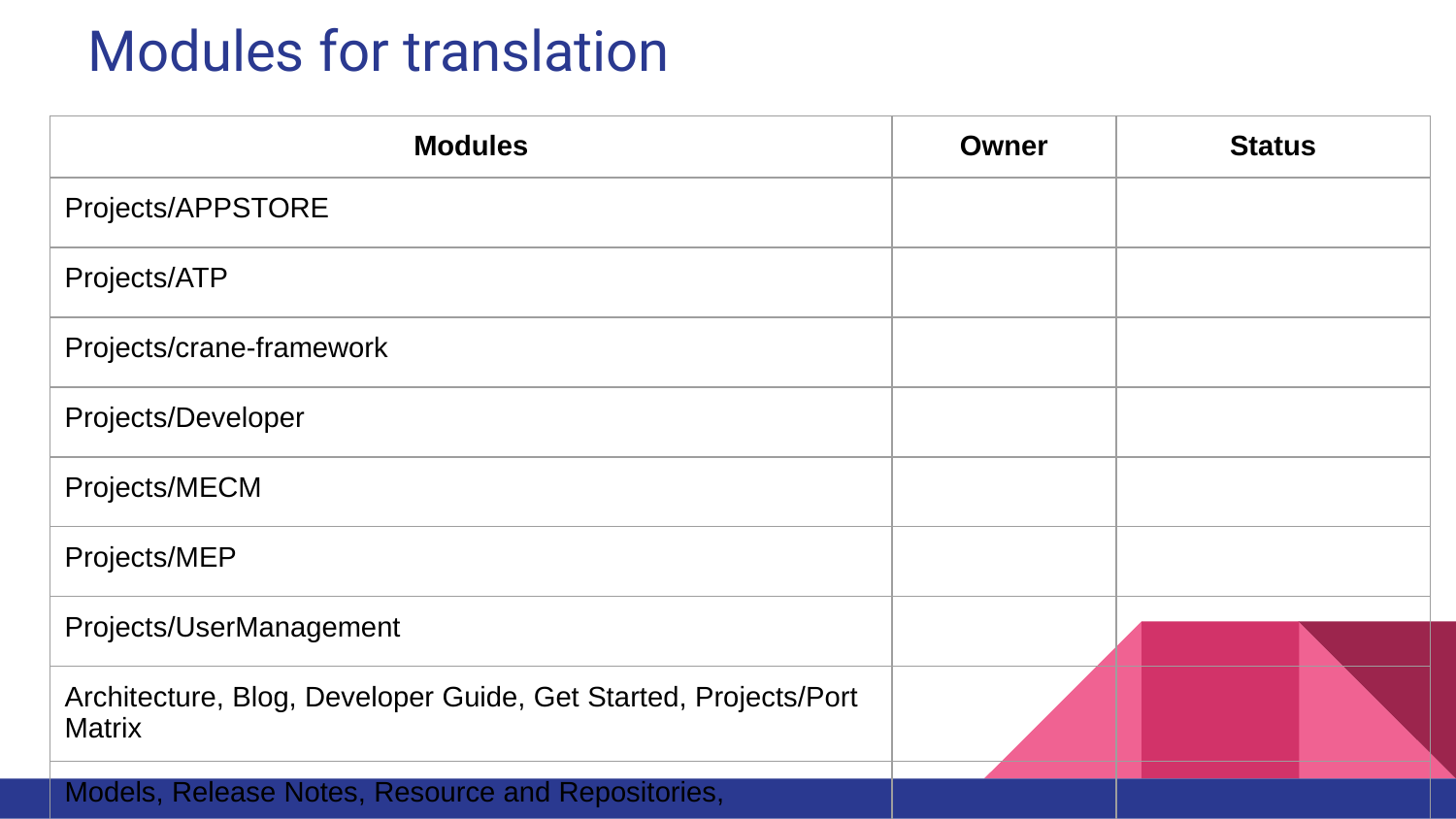

# Modules for translation

| Modules | Owner | Status |
| --- | --- | --- |
| Projects/APPSTORE |  |  |
| Projects/ATP |  |  |
| Projects/crane-framework |  |  |
| Projects/Developer |  |  |
| Projects/MECM |  |  |
| Projects/MEP |  |  |
| Projects/UserManagement |  |  |
| Architecture, Blog, Developer Guide, Get Started, Projects/Port Matrix |  |  |
| Models, Release Notes, Resource and Repositories, |  |  |